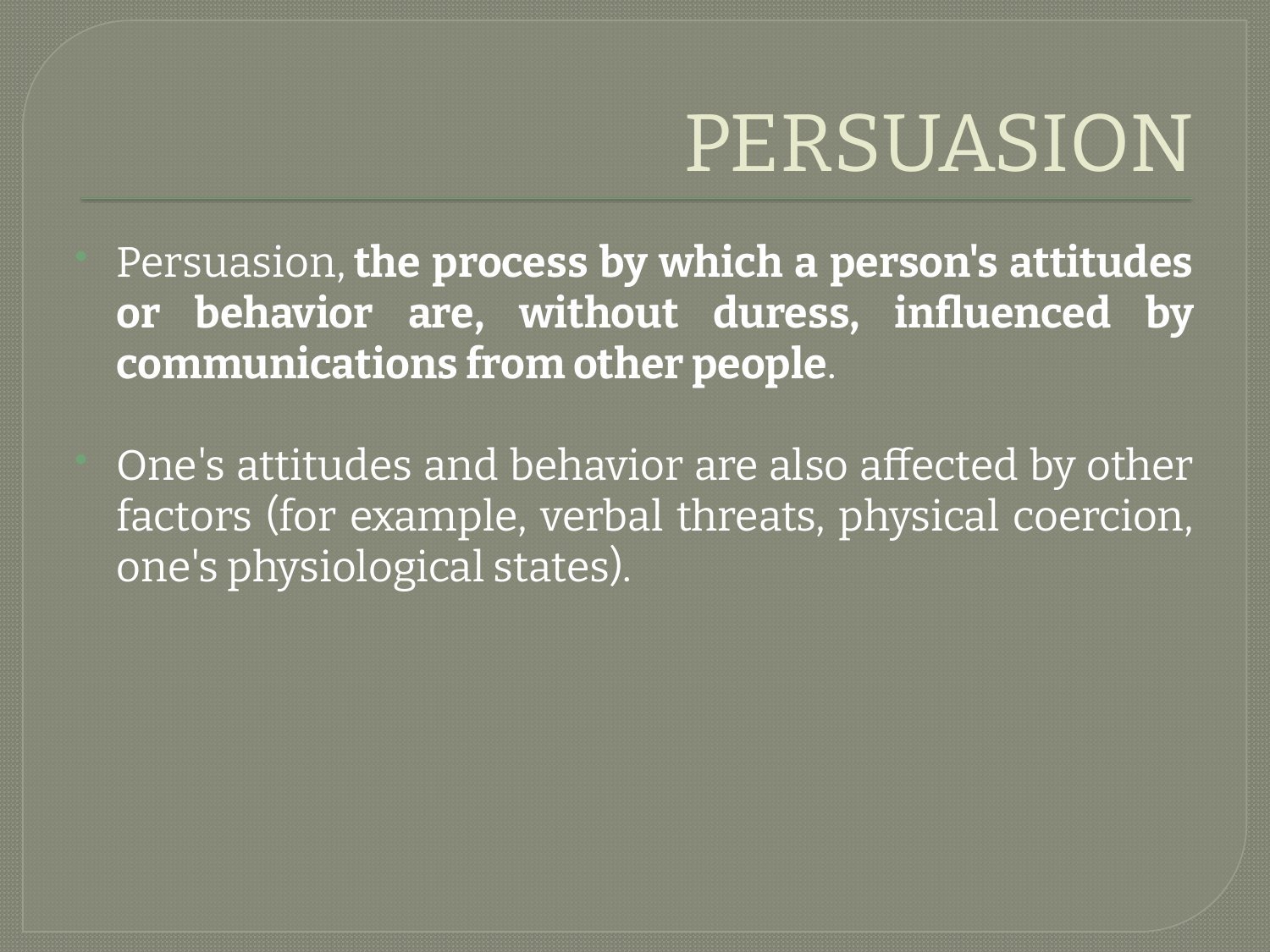

# PERSUASION
Persuasion, the process by which a person's attitudes or behavior are, without duress, influenced by communications from other people.

One's attitudes and behavior are also affected by other factors (for example, verbal threats, physical coercion, one's physiological states).